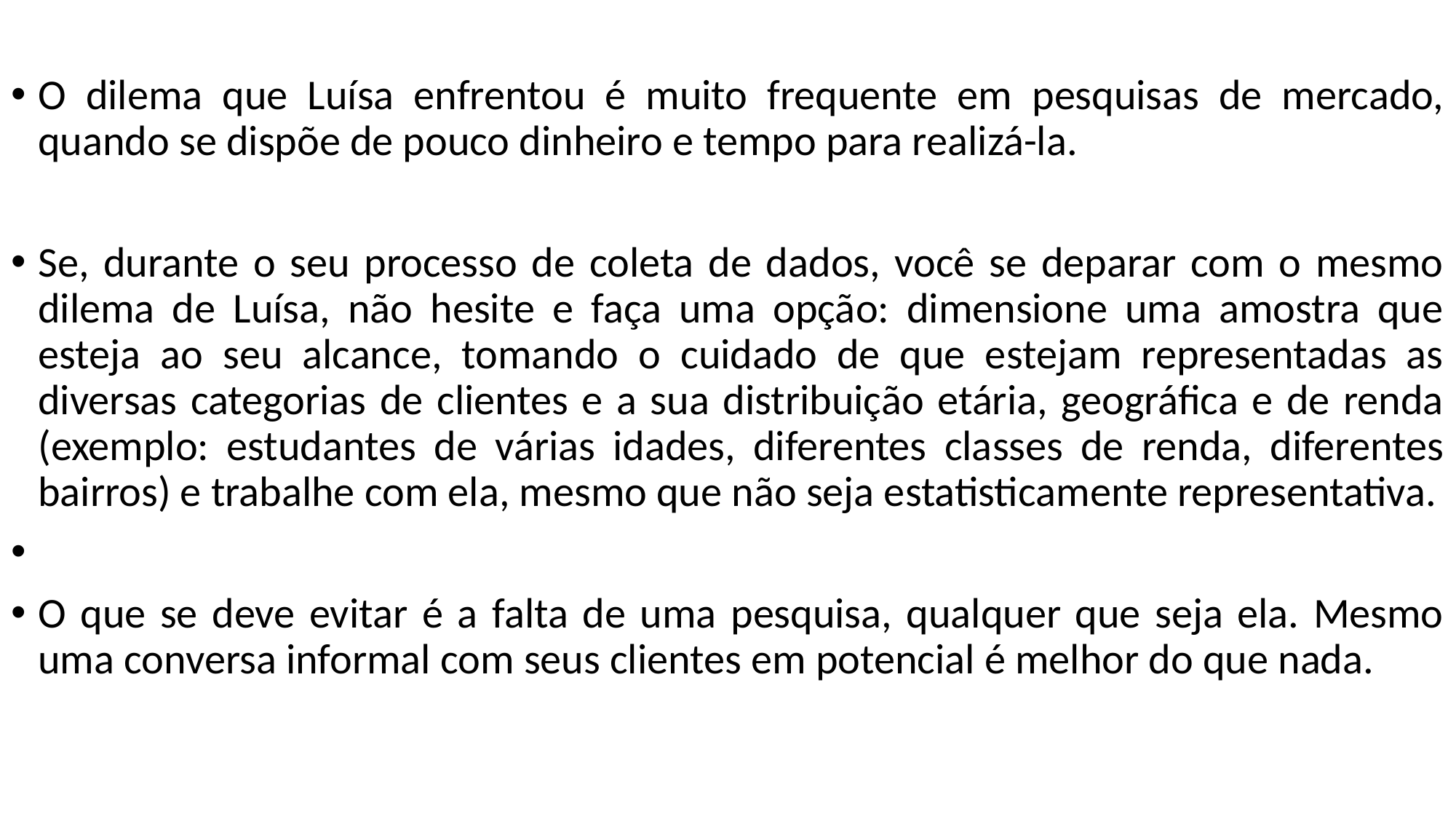

O dilema que Luísa enfrentou é muito frequente em pesquisas de mercado, quando se dispõe de pouco dinheiro e tempo para realizá-la.

Se, durante o seu processo de coleta de dados, você se deparar com o mesmo dilema de Luísa, não hesite e faça uma opção: dimensione uma amostra que esteja ao seu alcance, tomando o cuidado de que estejam representadas as diversas categorias de clientes e a sua distribuição etária, geográfica e de renda (exemplo: estudantes de várias idades, diferentes classes de renda, diferentes bairros) e trabalhe com ela, mesmo que não seja estatisticamente representativa.

O que se deve evitar é a falta de uma pesquisa, qualquer que seja ela. Mesmo uma conversa informal com seus clientes em potencial é melhor do que nada.